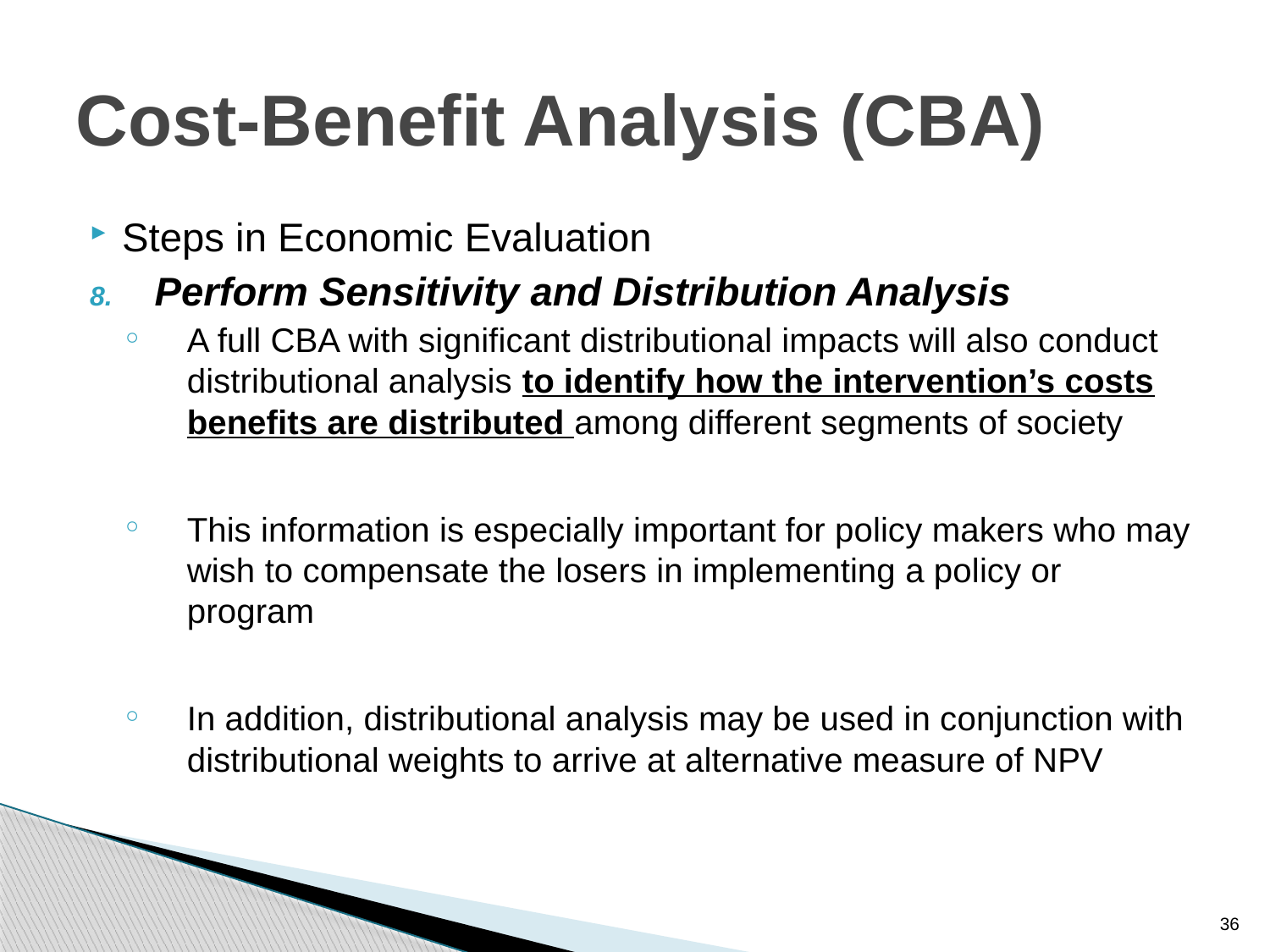

# Cost-Benefit Analysis (CBA)
Steps in Economic Evaluation
Perform Sensitivity and Distribution Analysis
A full CBA with significant distributional impacts will also conduct distributional analysis to identify how the intervention’s costs benefits are distributed among different segments of society

This information is especially important for policy makers who may wish to compensate the losers in implementing a policy or program

In addition, distributional analysis may be used in conjunction with distributional weights to arrive at alternative measure of NPV
36